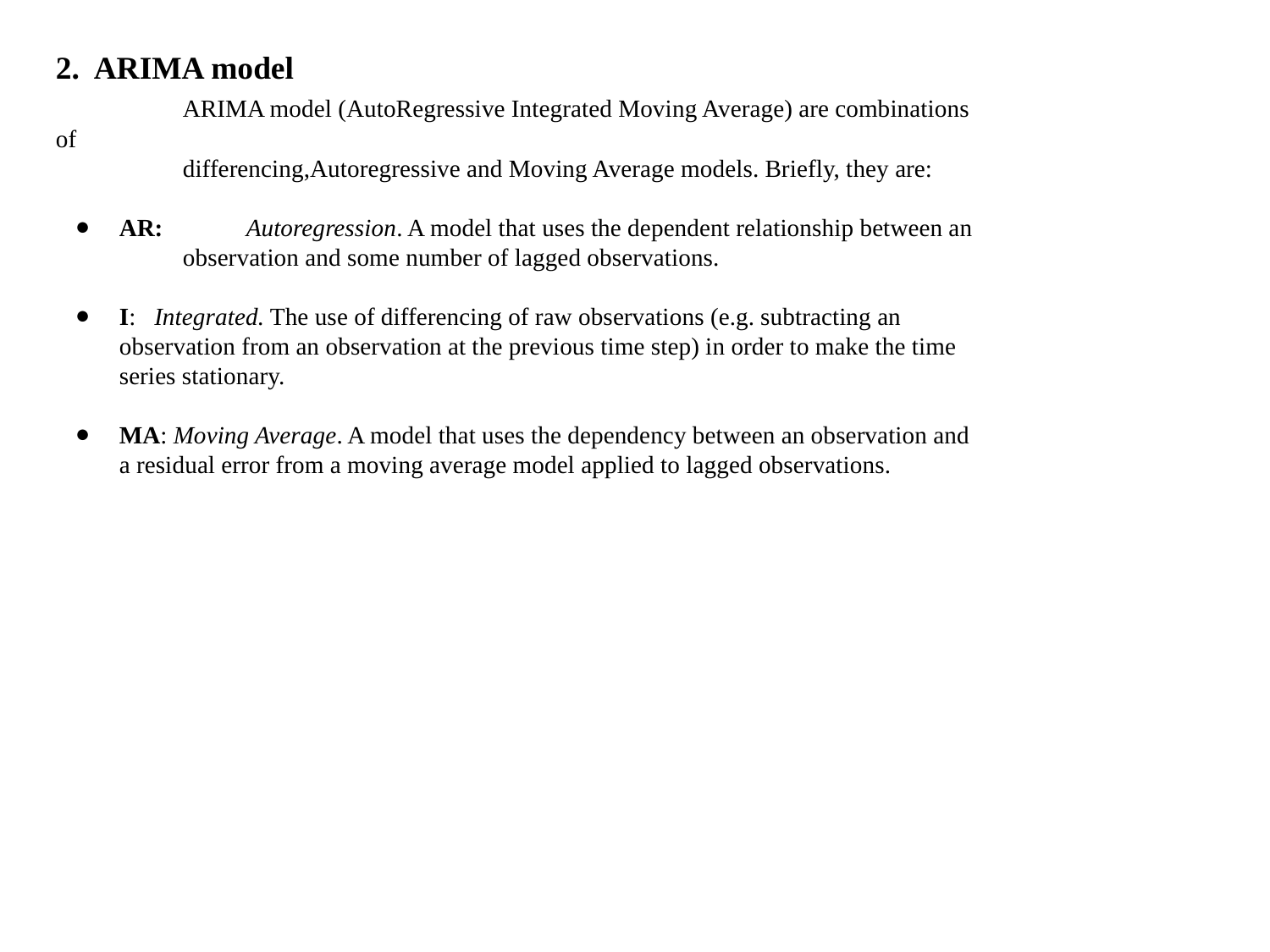

2.  ARIMA model
	ARIMA model (AutoRegressive Integrated Moving Average) are combinations of
	differencing,Autoregressive and Moving Average models. Briefly, they are:

AR: 	Autoregression. A model that uses the dependent relationship between an
	observation and some number of lagged observations.

I:   Integrated. The use of differencing of raw observations (e.g. subtracting an observation from an observation at the previous time step) in order to make the time series stationary.

MA: Moving Average. A model that uses the dependency between an observation and a residual error from a moving average model applied to lagged observations.